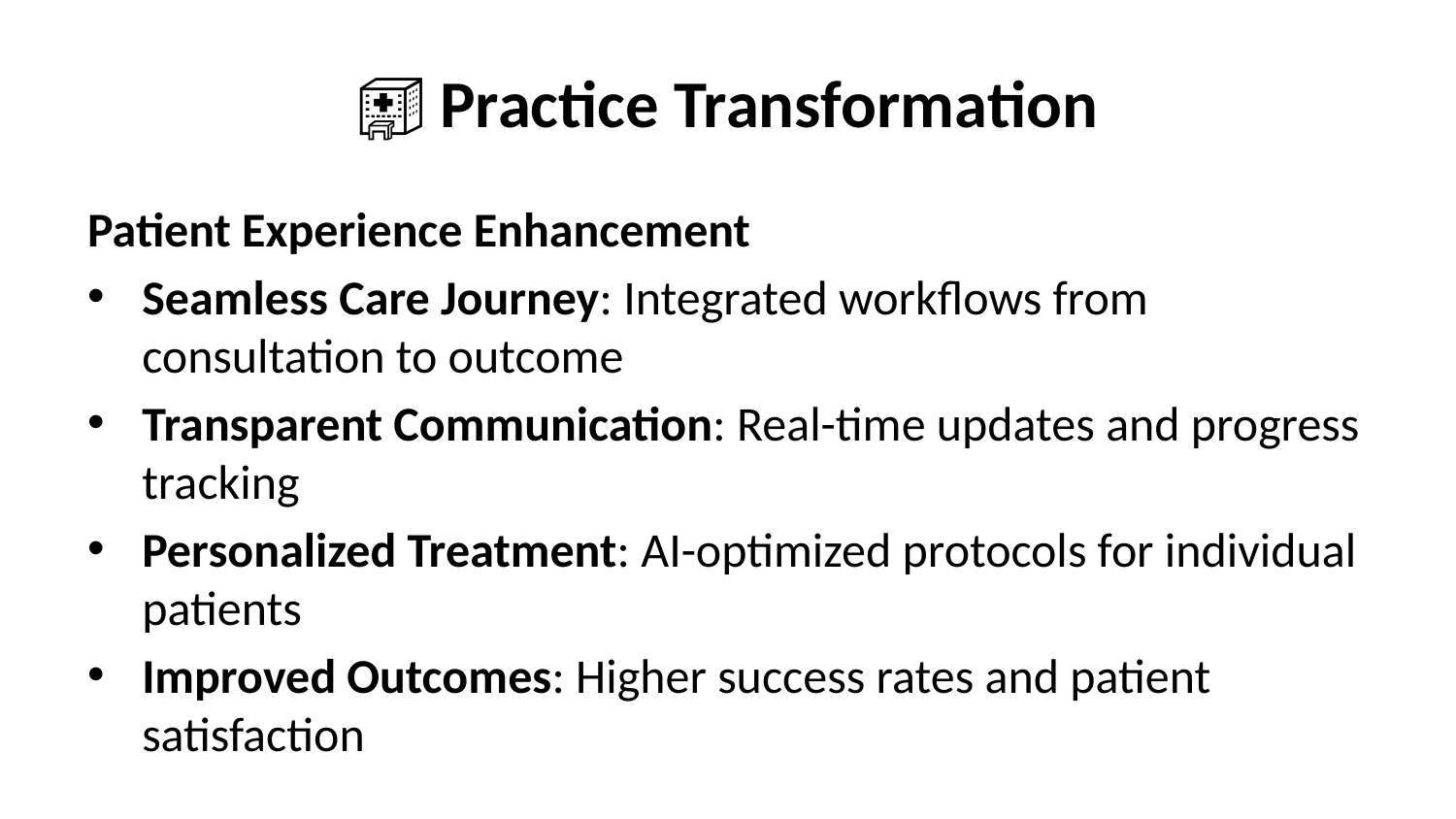

# 🏥 Practice Transformation
Patient Experience Enhancement
Seamless Care Journey: Integrated workflows from consultation to outcome
Transparent Communication: Real-time updates and progress tracking
Personalized Treatment: AI-optimized protocols for individual patients
Improved Outcomes: Higher success rates and patient satisfaction
Operational Excellence
Streamlined Processes: Elimination of redundant and manual tasks
Resource Optimization: Intelligent scheduling and capacity management
Quality Assurance: Continuous monitoring and improvement
Regulatory Compliance: Automated reporting and documentation
Strategic Positioning
Market Leadership: Technology differentiation in competitive market
Scalability: Platform supports significant practice growth
Innovation: Foundation for future technology initiatives
Partnership: Long-term strategic vendor relationship